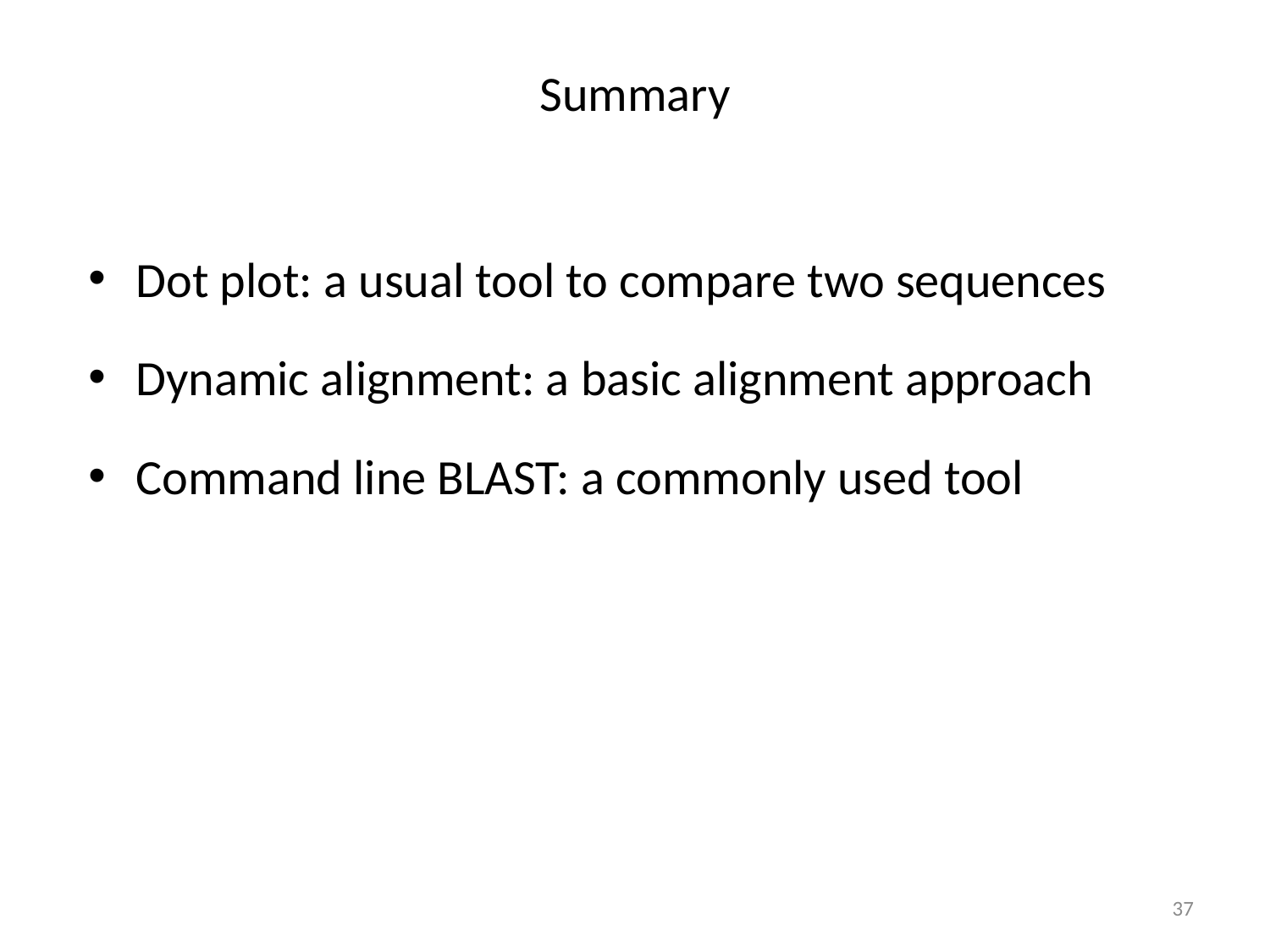

# Summary
Dot plot: a usual tool to compare two sequences
Dynamic alignment: a basic alignment approach
Command line BLAST: a commonly used tool
37